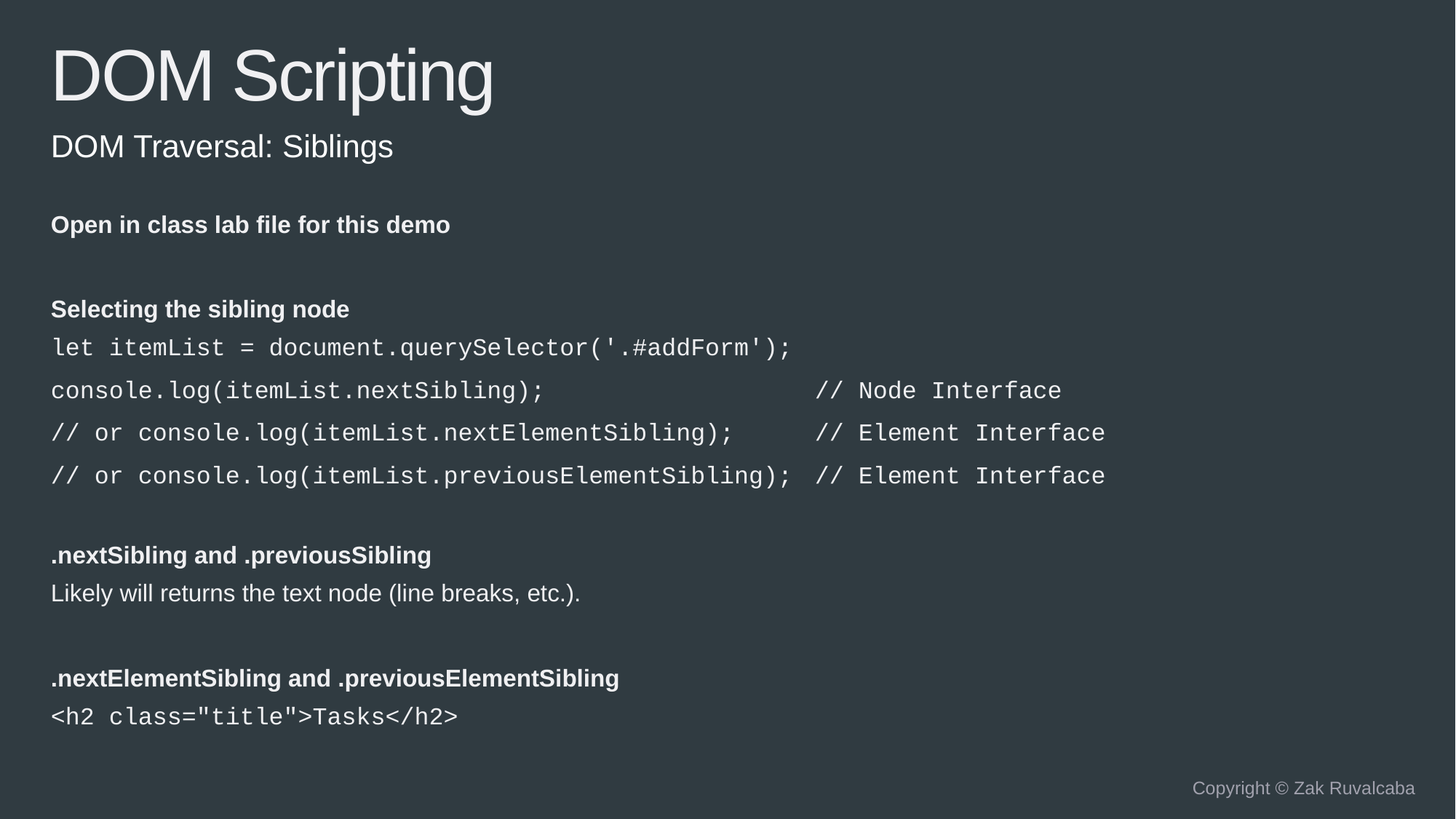

# DOM Scripting
DOM Traversal: Siblings
Open in class lab file for this demo

Selecting the sibling node
let itemList = document.querySelector('.#addForm');
console.log(itemList.nextSibling);			// Node Interface
// or console.log(itemList.nextElementSibling);	// Element Interface
// or console.log(itemList.previousElementSibling);	// Element Interface
.nextSibling and .previousSibling
Likely will returns the text node (line breaks, etc.).

.nextElementSibling and .previousElementSibling
<h2 class="title">Tasks</h2>